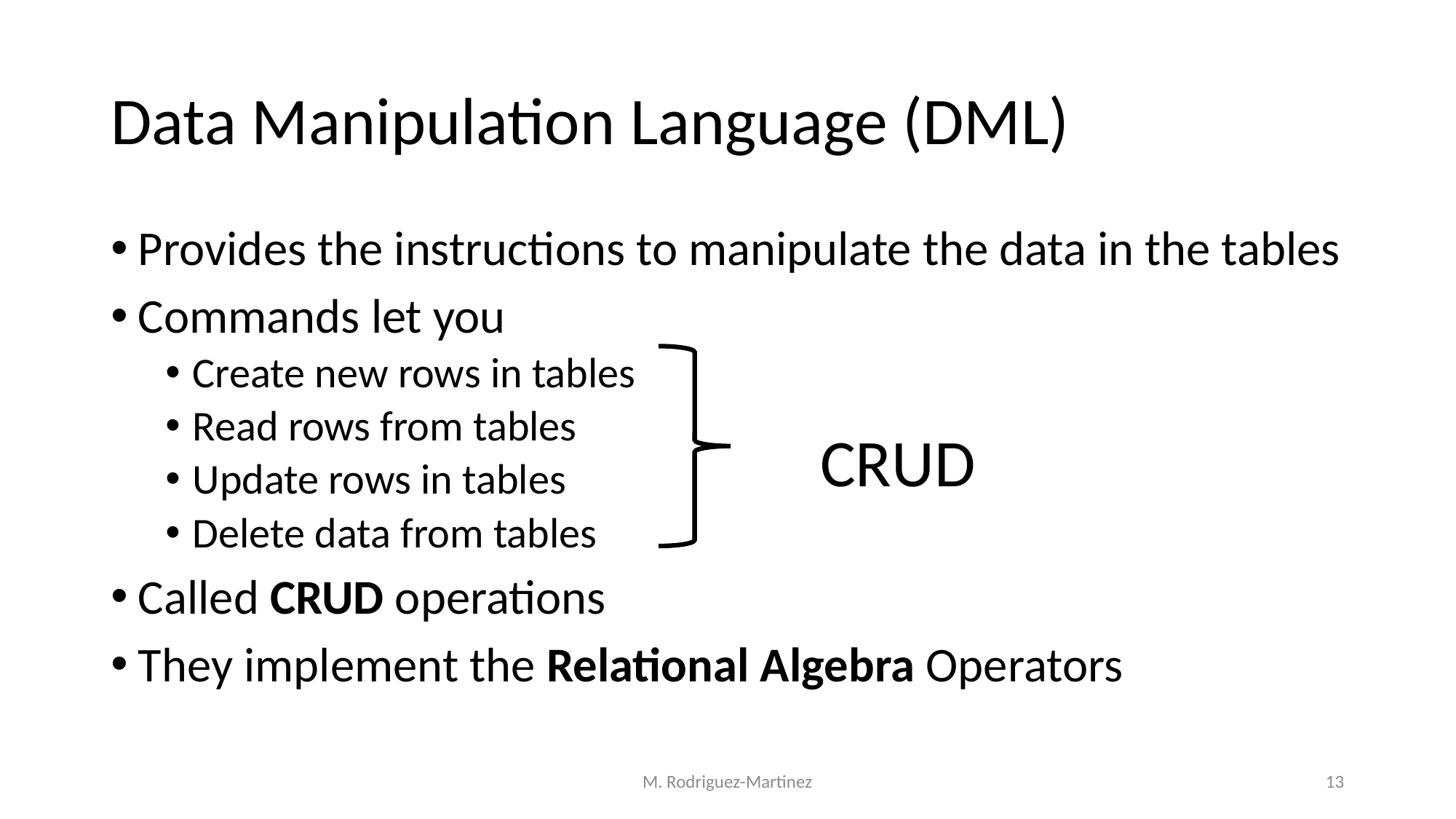

# Data Manipulation Language (DML)
Provides the instructions to manipulate the data in the tables
Commands let you
Create new rows in tables
Read rows from tables
Update rows in tables
Delete data from tables
Called CRUD operations
They implement the Relational Algebra Operators

CRUD
M. Rodriguez-Martinez
13